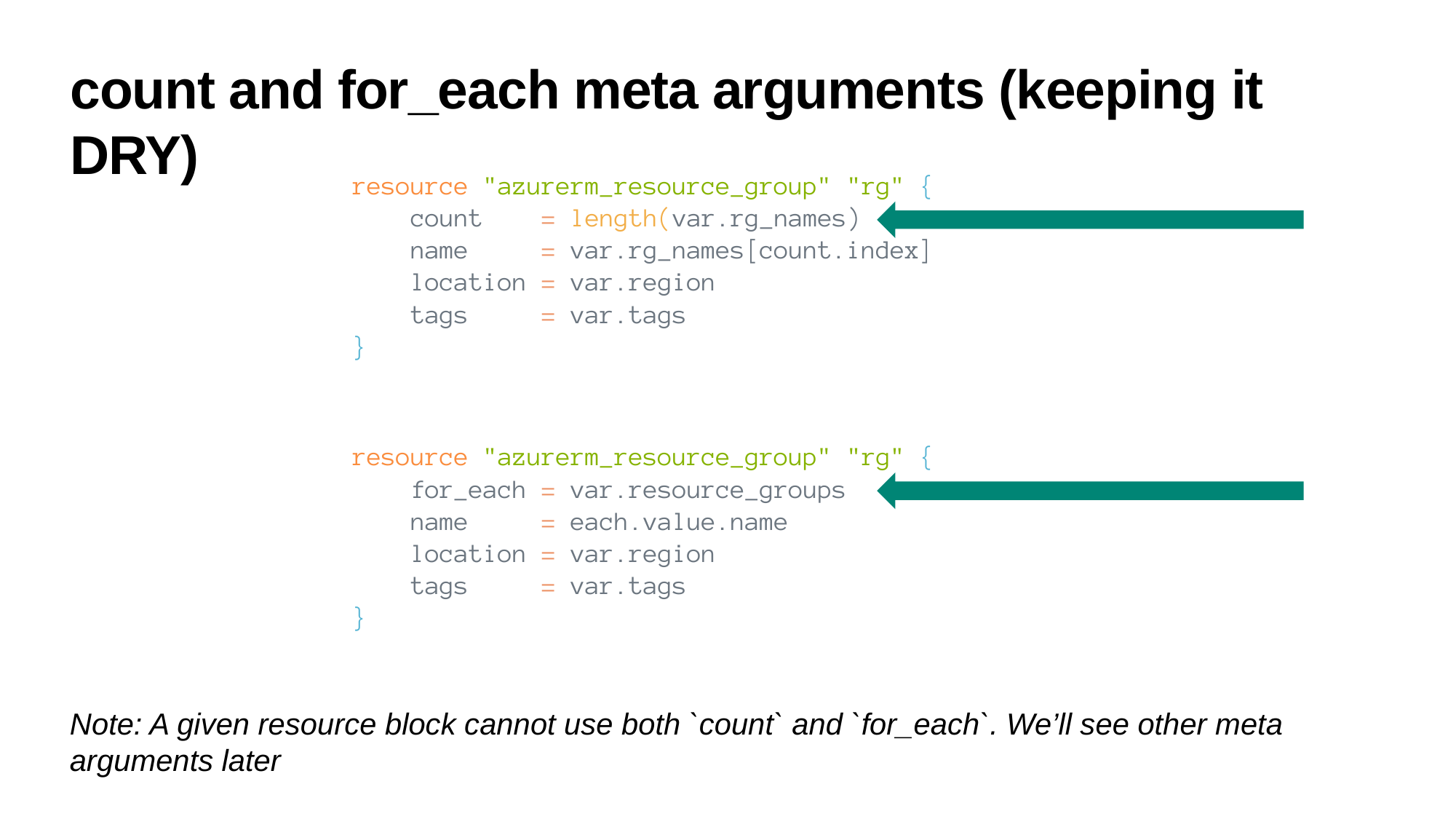

# count and for_each meta arguments (keeping it DRY)
resource "azurerm_resource_group" "rg" {
    count    = length(var.rg_names)
    name     = var.rg_names[count.index]
    location = var.region
    tags     = var.tags
}

resource "azurerm_resource_group" "rg" {
    for_each = var.resource_groups
    name     = each.value.name
    location = var.region
    tags     = var.tags
}

Note: A given resource block cannot use both `count` and `for_each`. We’ll see other meta arguments later